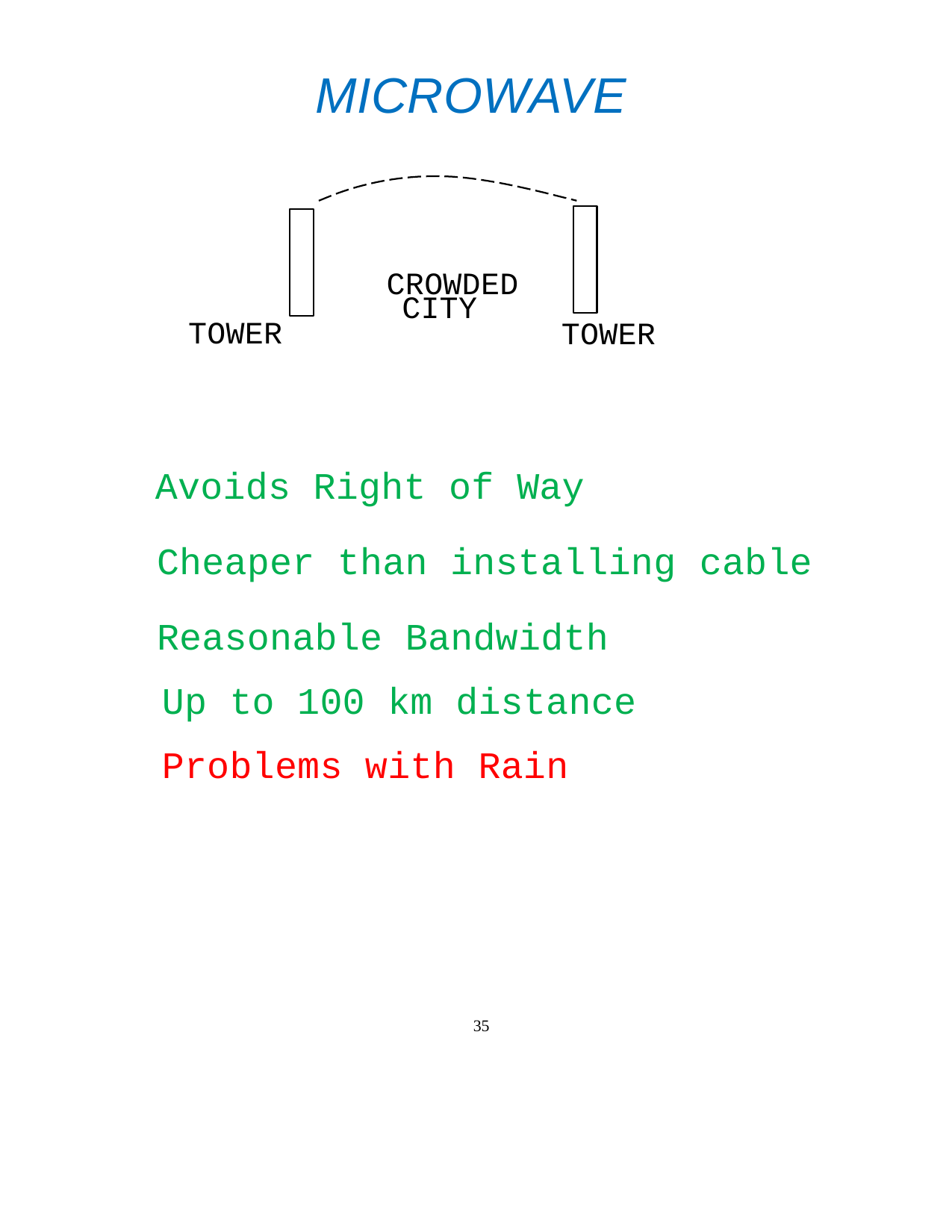

MICROWAVE

CROWDED  CITY
TOWER
TOWER
Avoids Right of Way
Cheaper than installing cable
Reasonable Bandwidth
Up to 100 km distance
Problems with Rain

35